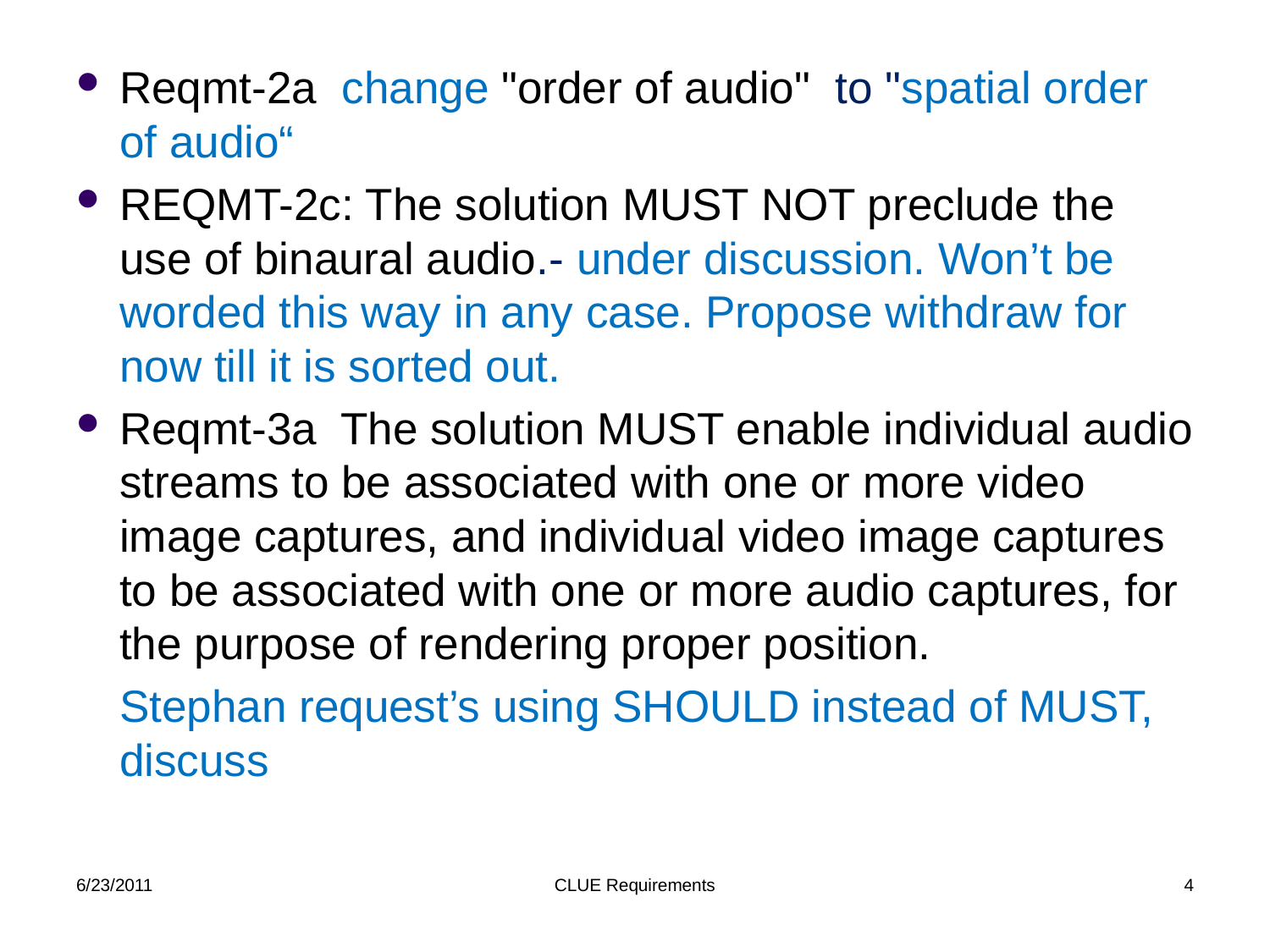

Reqmt-2a  change "order of audio"  to "spatial order of audio“
REQMT-2c: The solution MUST NOT preclude the use of binaural audio.- under discussion. Won’t be worded this way in any case. Propose withdraw for now till it is sorted out.
Reqmt-3a  The solution MUST enable individual audio streams to be associated with one or more video image captures, and individual video image captures to be associated with one or more audio captures, for the purpose of rendering proper position.
	Stephan request’s using SHOULD instead of MUST, discuss
6/23/2011
CLUE Requirements
4